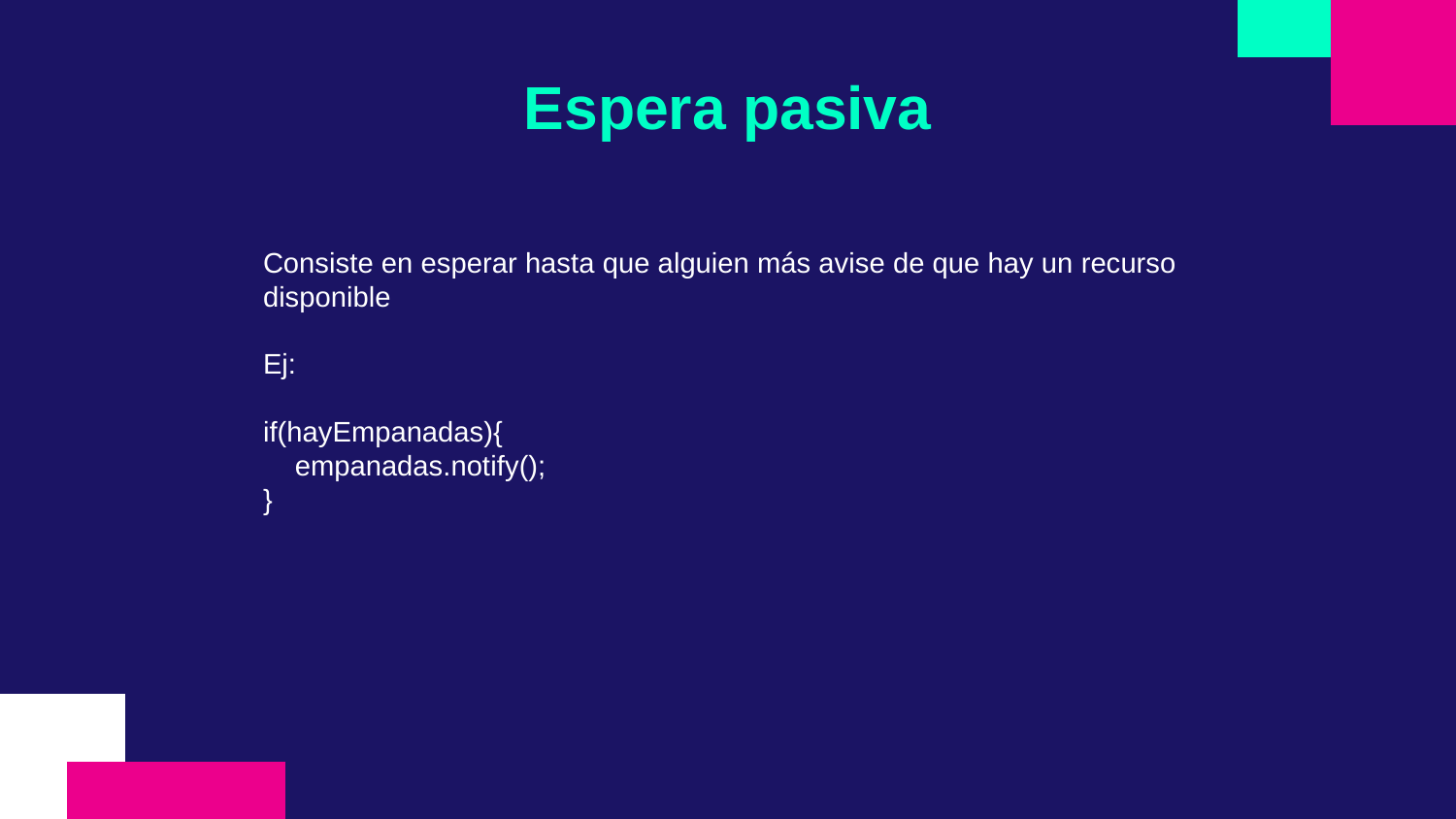

# Espera pasiva
Consiste en esperar hasta que alguien más avise de que hay un recurso disponible

Ej:

if(hayEmpanadas){
    empanadas.notify();
}